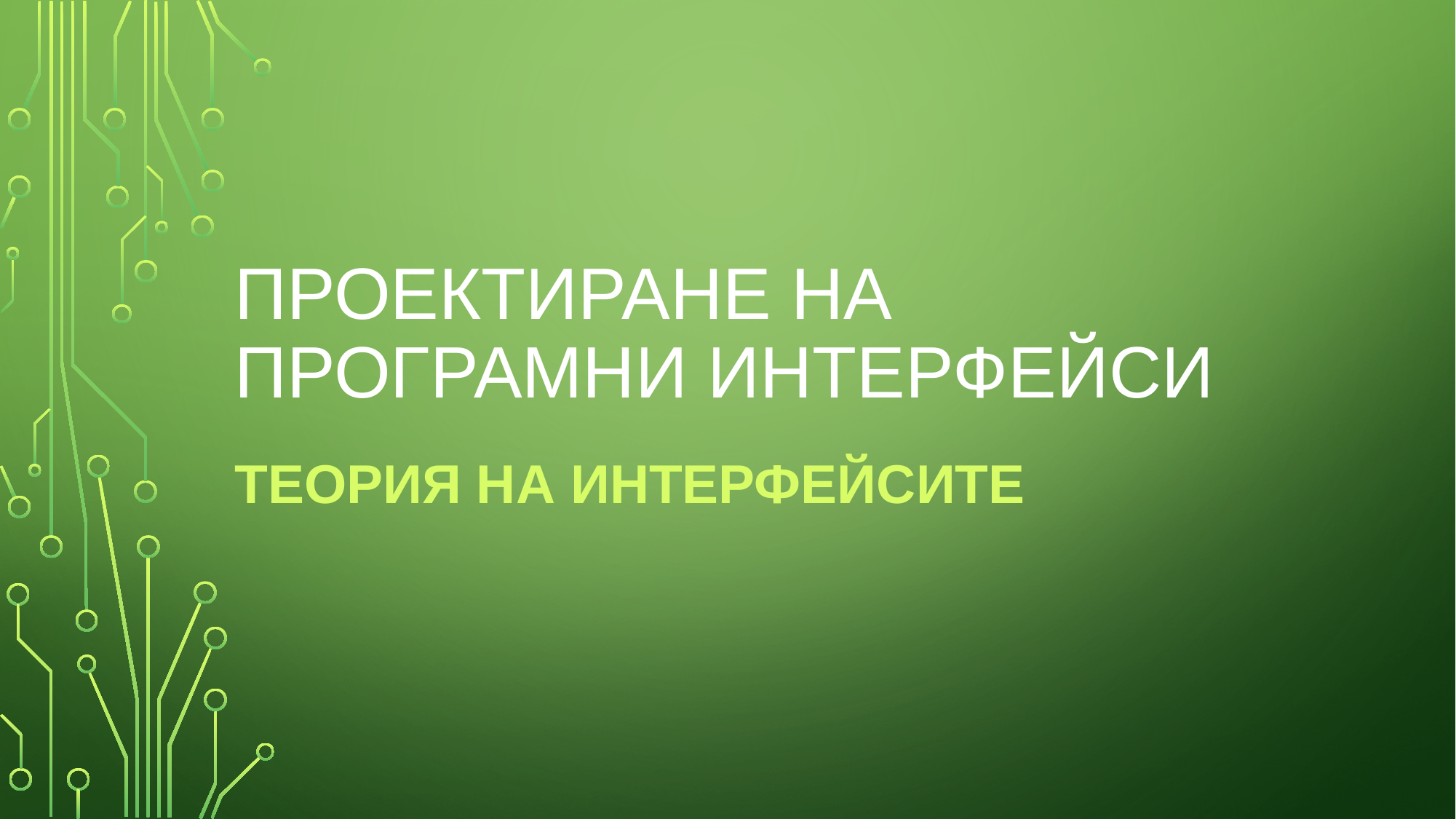

# Проектиране на програмни интерфейси
Теория на интерфейсите